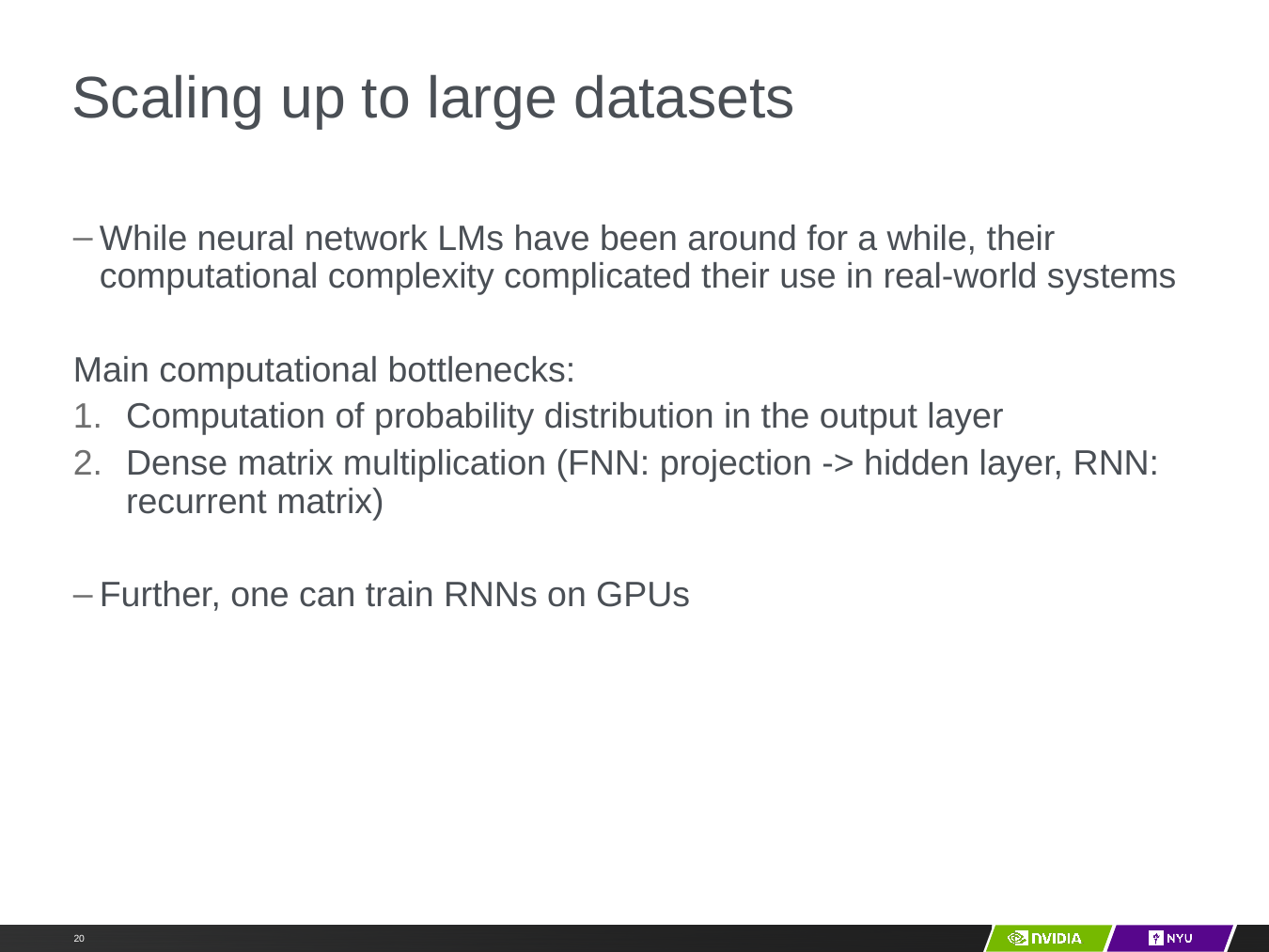

# Scaling up to large datasets
While neural network LMs have been around for a while, their computational complexity complicated their use in real-world systems

Main computational bottlenecks:
Computation of probability distribution in the output layer
Dense matrix multiplication (FNN: projection -> hidden layer, RNN: recurrent matrix)

Further, one can train RNNs on GPUs